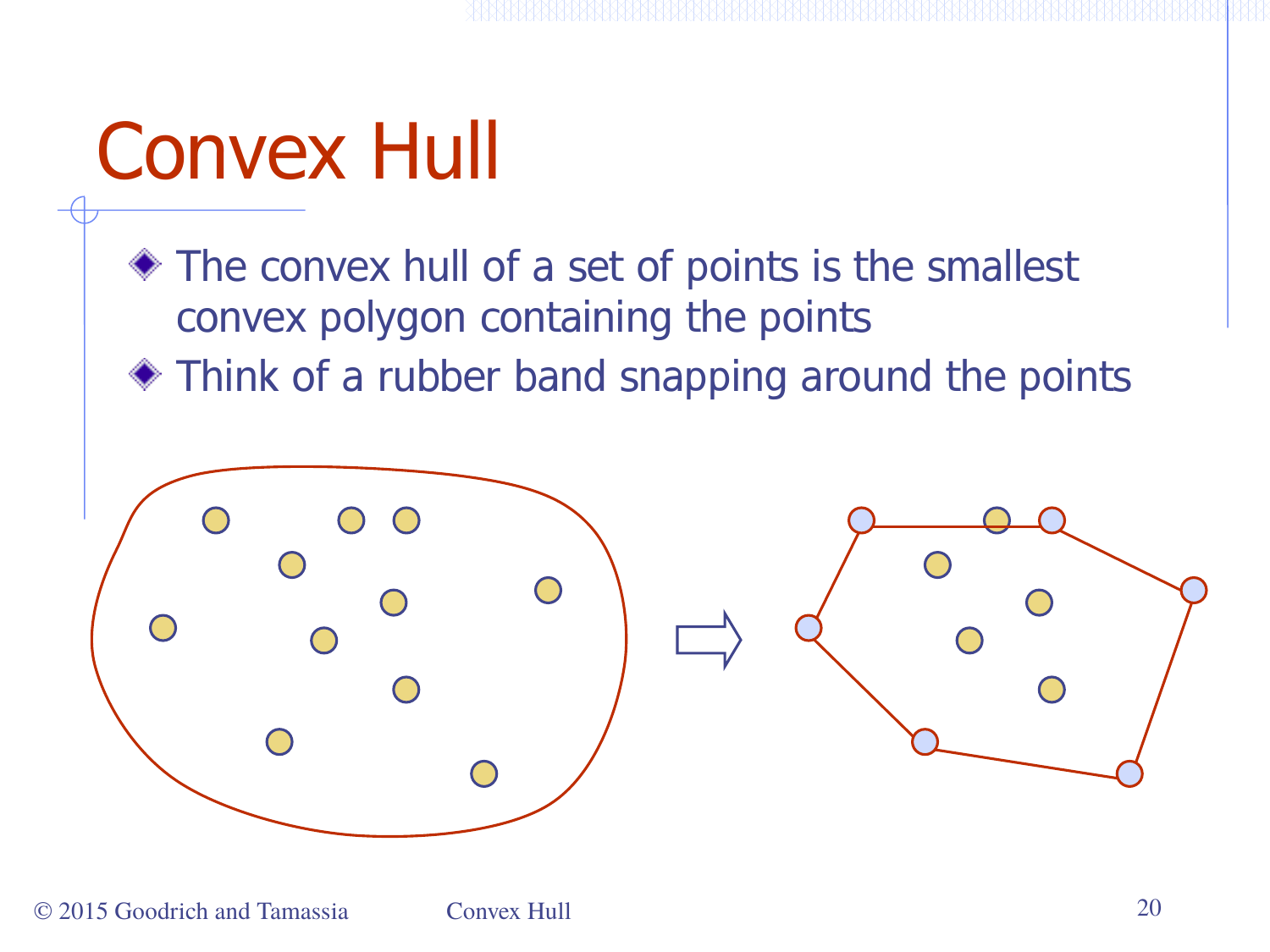

# Convex Hull
The convex hull of a set of points is the smallest convex polygon containing the points
Think of a rubber band snapping around the points

© 2015 Goodrich and Tamassia
Convex Hull
20